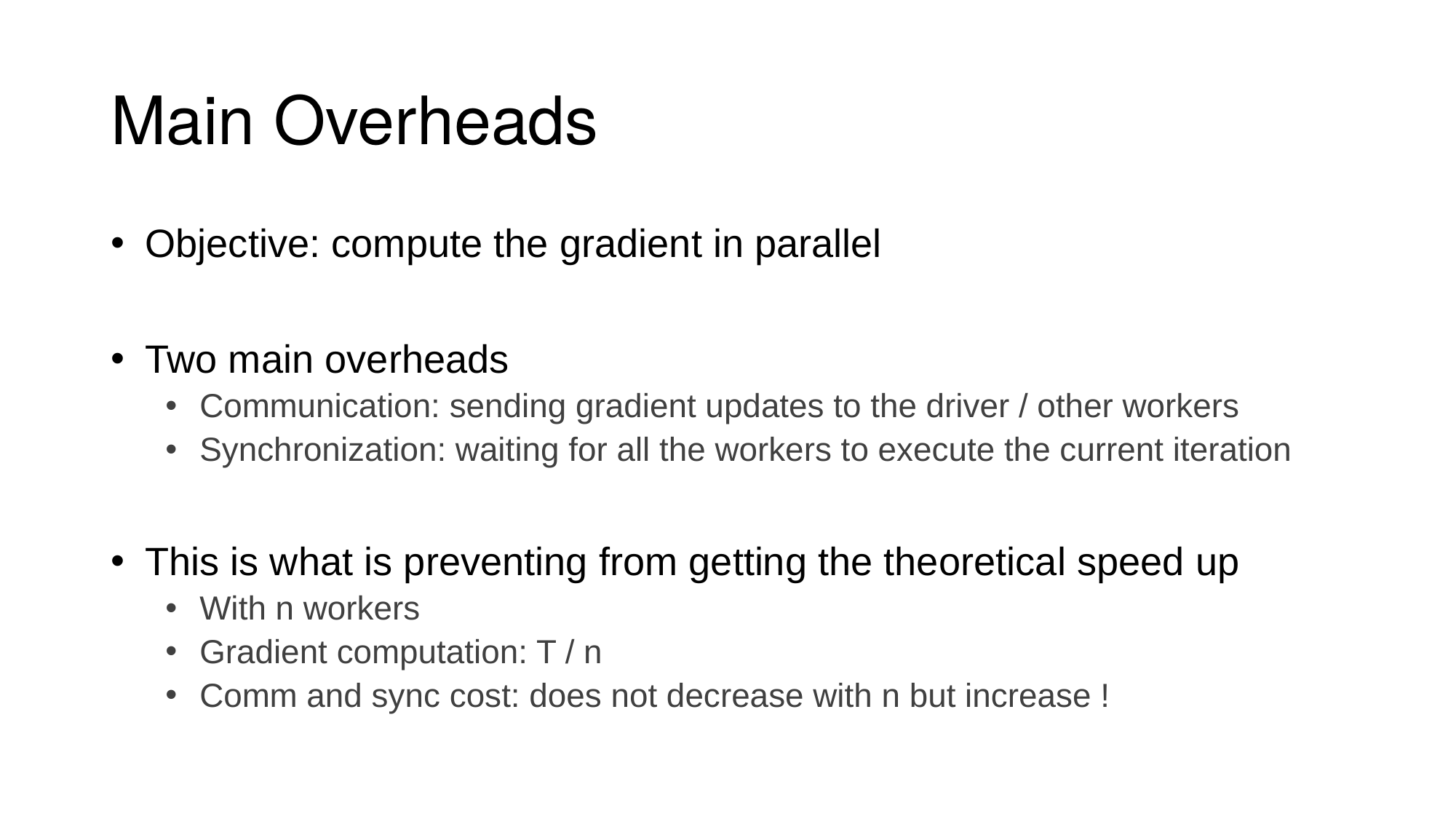

# Main Overheads
Objective: compute the gradient in parallel

Two main overheads
Communication: sending gradient updates to the driver / other workers
Synchronization: waiting for all the workers to execute the current iteration

This is what is preventing from getting the theoretical speed up
With n workers
Gradient computation: T / n
Comm and sync cost: does not decrease with n but increase !